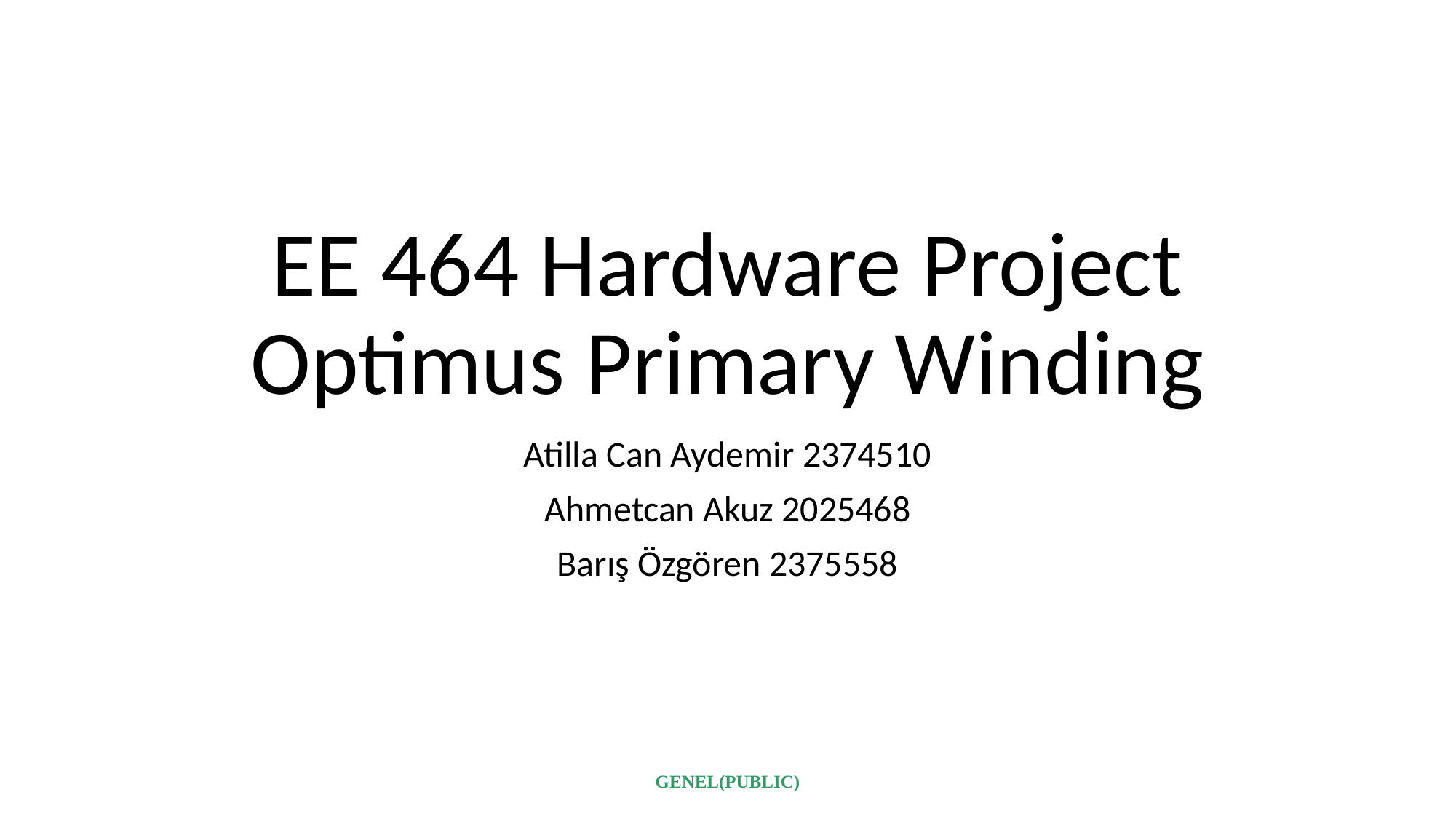

# EE 464 Hardware Project Optimus Primary Winding
Atilla Can Aydemir 2374510
Ahmetcan Akuz 2025468
Barış Özgören 2375558

GENEL(PUBLIC)